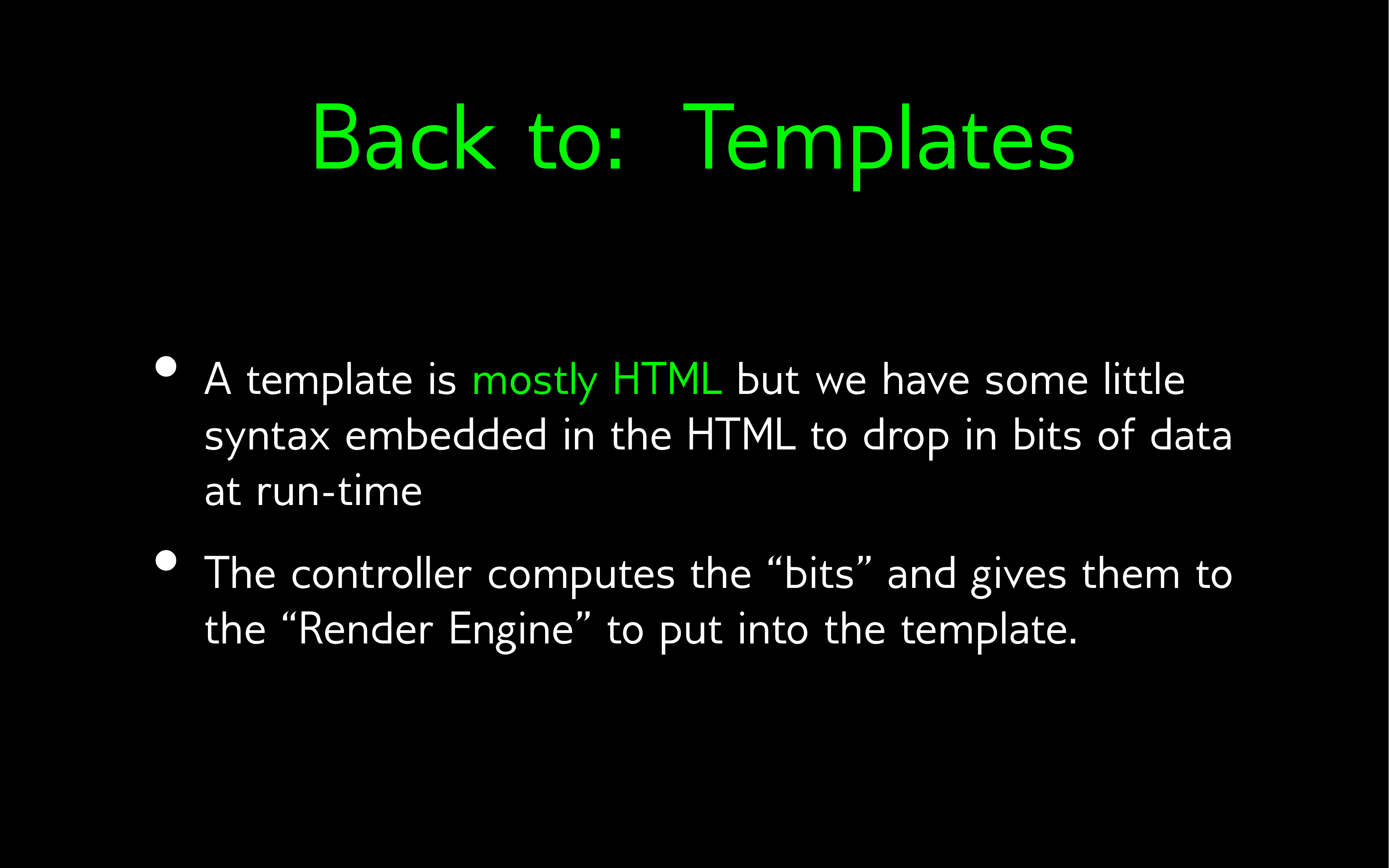

# Back to:  Templates
A template is mostly HTML but we have some little syntax embedded in the HTML to drop in bits of data at run-time
The controller computes the “bits” and gives them to the “Render Engine” to put into the template.